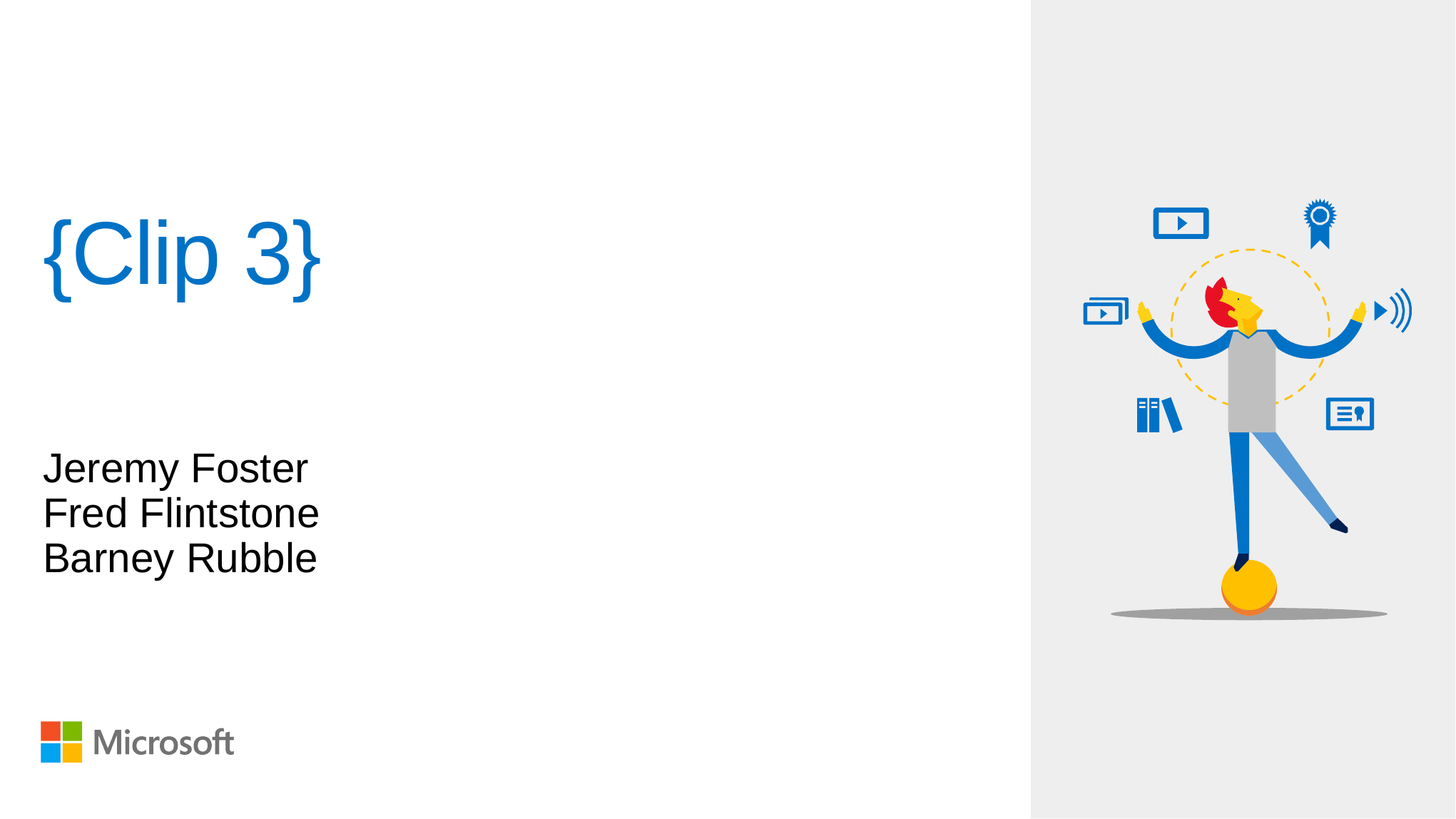

# {Clip 3}
Jeremy Foster
Fred Flintstone
Barney Rubble